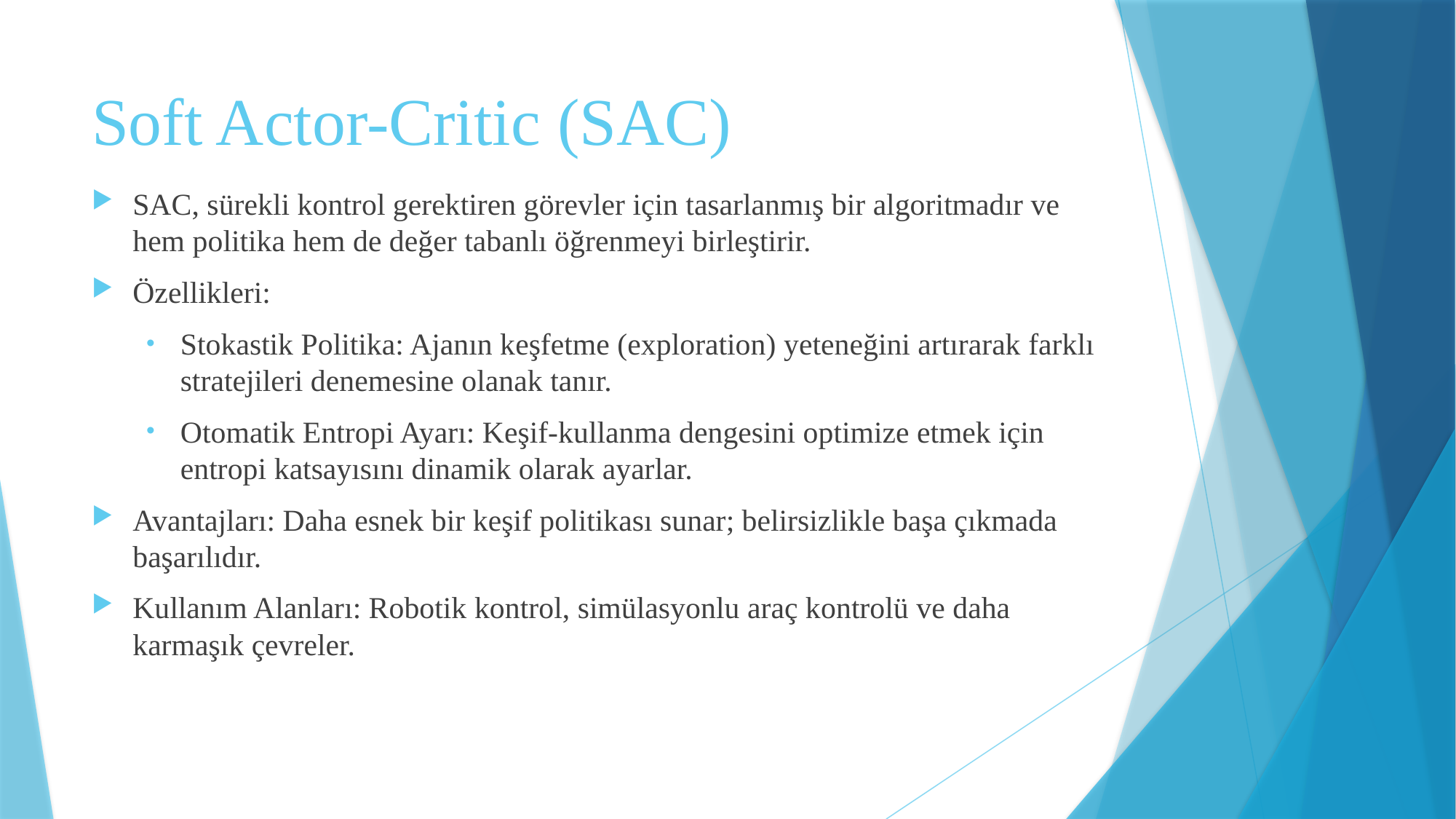

# Soft Actor-Critic (SAC)
SAC, sürekli kontrol gerektiren görevler için tasarlanmış bir algoritmadır ve hem politika hem de değer tabanlı öğrenmeyi birleştirir.
Özellikleri:
Stokastik Politika: Ajanın keşfetme (exploration) yeteneğini artırarak farklı stratejileri denemesine olanak tanır.
Otomatik Entropi Ayarı: Keşif-kullanma dengesini optimize etmek için entropi katsayısını dinamik olarak ayarlar.
Avantajları: Daha esnek bir keşif politikası sunar; belirsizlikle başa çıkmada başarılıdır.
Kullanım Alanları: Robotik kontrol, simülasyonlu araç kontrolü ve daha karmaşık çevreler.